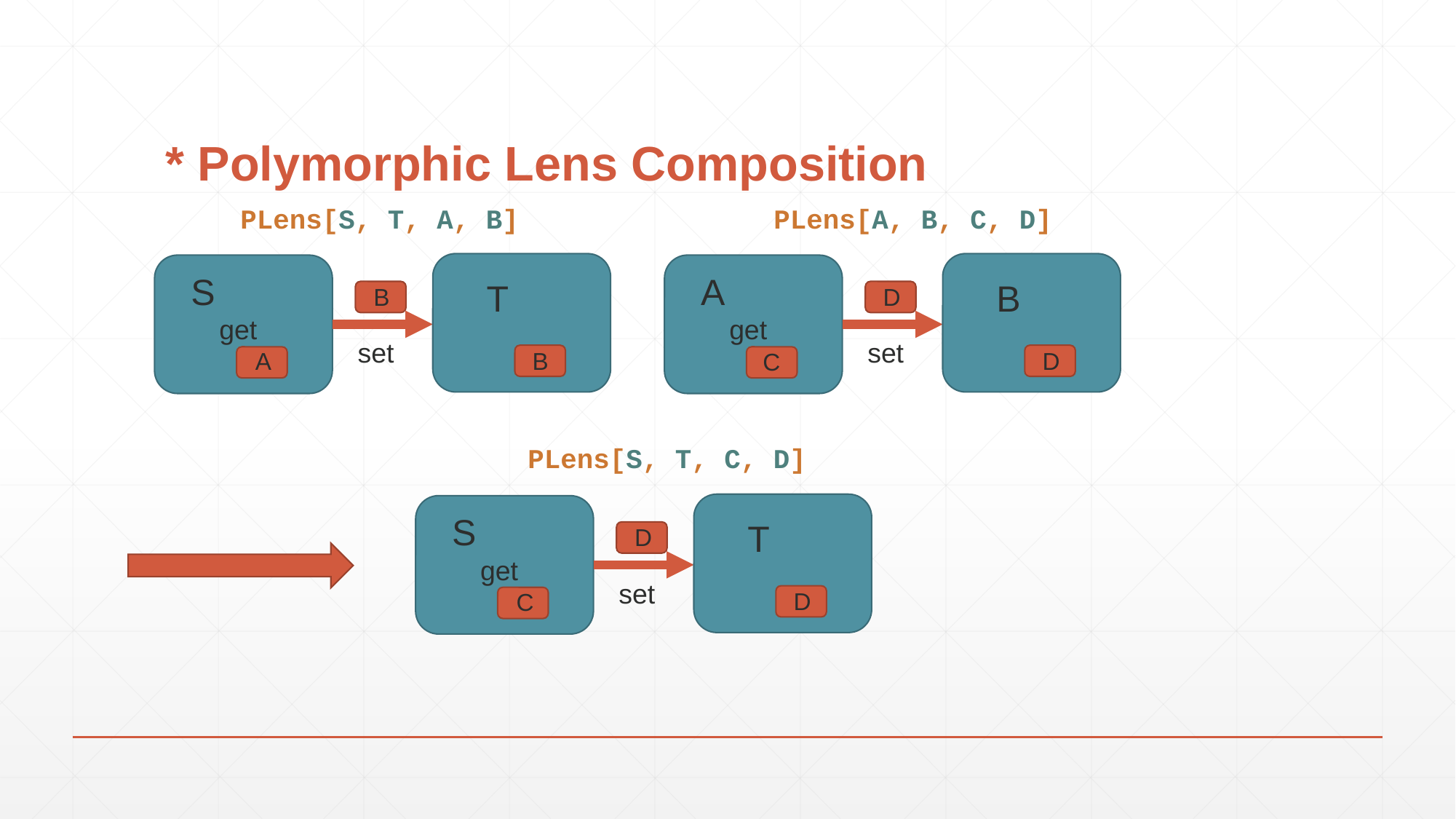

# * Polymorphic Lens Composition
PLens[A, B, C, D]

A
B
D

get
set
D
C

PLens[S, T, A, B]

S
T
B

get
set
B
A

PLens[S, T, C, D]

S
T
D

get
set
D
C